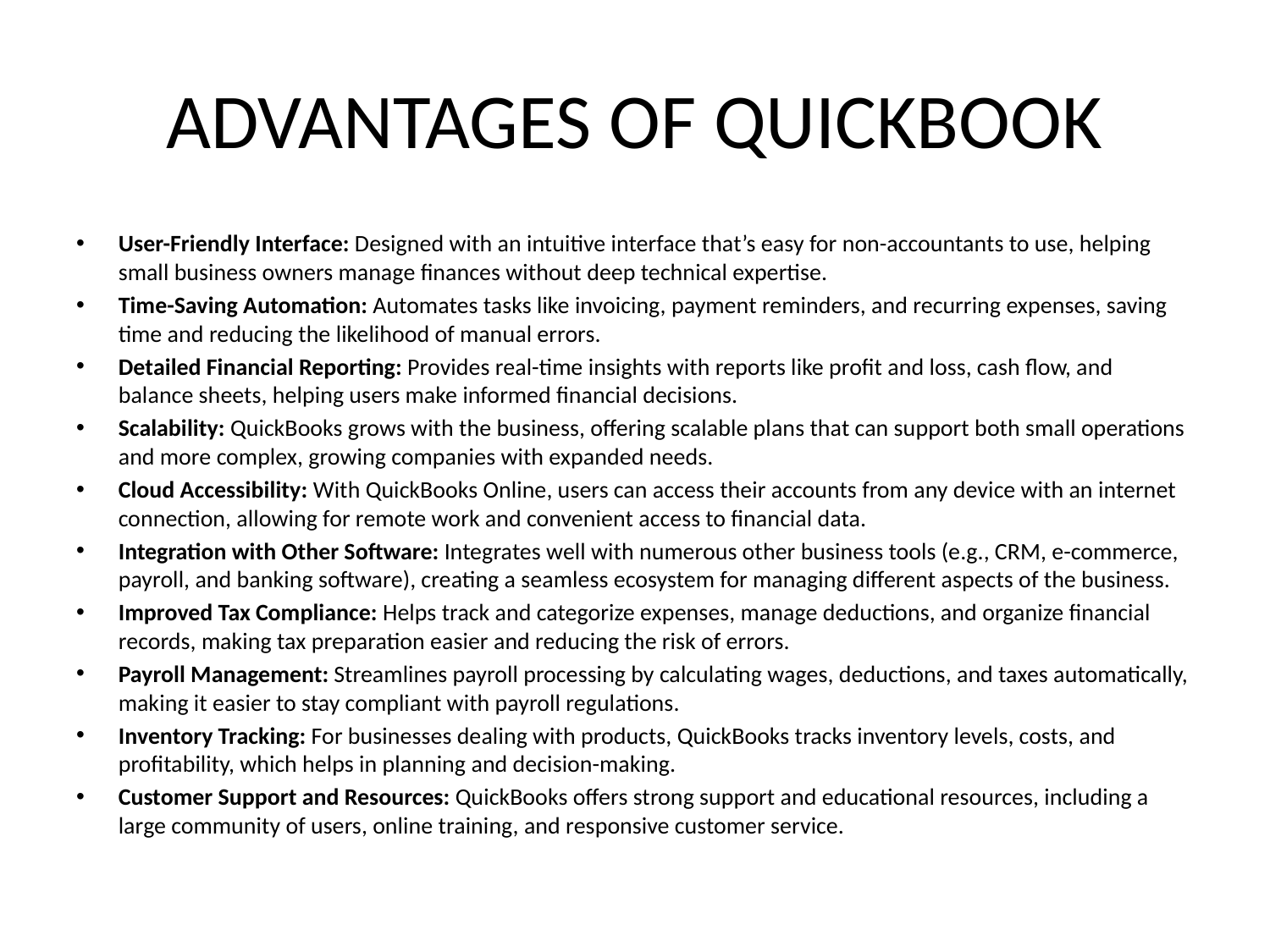

# ADVANTAGES OF QUICKBOOK
User-Friendly Interface: Designed with an intuitive interface that’s easy for non-accountants to use, helping small business owners manage finances without deep technical expertise.
Time-Saving Automation: Automates tasks like invoicing, payment reminders, and recurring expenses, saving time and reducing the likelihood of manual errors.
Detailed Financial Reporting: Provides real-time insights with reports like profit and loss, cash flow, and balance sheets, helping users make informed financial decisions.
Scalability: QuickBooks grows with the business, offering scalable plans that can support both small operations and more complex, growing companies with expanded needs.
Cloud Accessibility: With QuickBooks Online, users can access their accounts from any device with an internet connection, allowing for remote work and convenient access to financial data.
Integration with Other Software: Integrates well with numerous other business tools (e.g., CRM, e-commerce, payroll, and banking software), creating a seamless ecosystem for managing different aspects of the business.
Improved Tax Compliance: Helps track and categorize expenses, manage deductions, and organize financial records, making tax preparation easier and reducing the risk of errors.
Payroll Management: Streamlines payroll processing by calculating wages, deductions, and taxes automatically, making it easier to stay compliant with payroll regulations.
Inventory Tracking: For businesses dealing with products, QuickBooks tracks inventory levels, costs, and profitability, which helps in planning and decision-making.
Customer Support and Resources: QuickBooks offers strong support and educational resources, including a large community of users, online training, and responsive customer service.